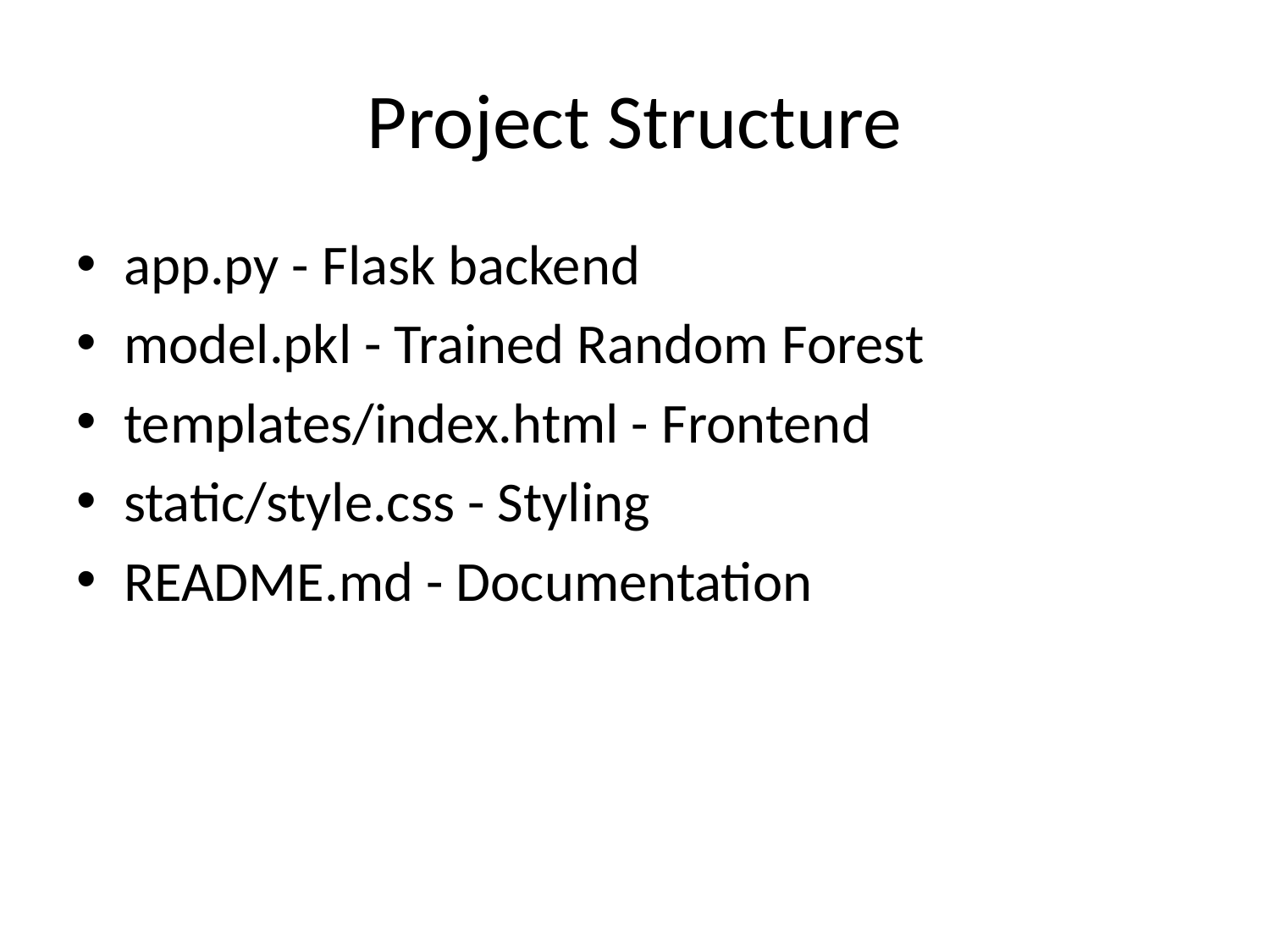

# Project Structure
app.py - Flask backend
model.pkl - Trained Random Forest
templates/index.html - Frontend
static/style.css - Styling
README.md - Documentation